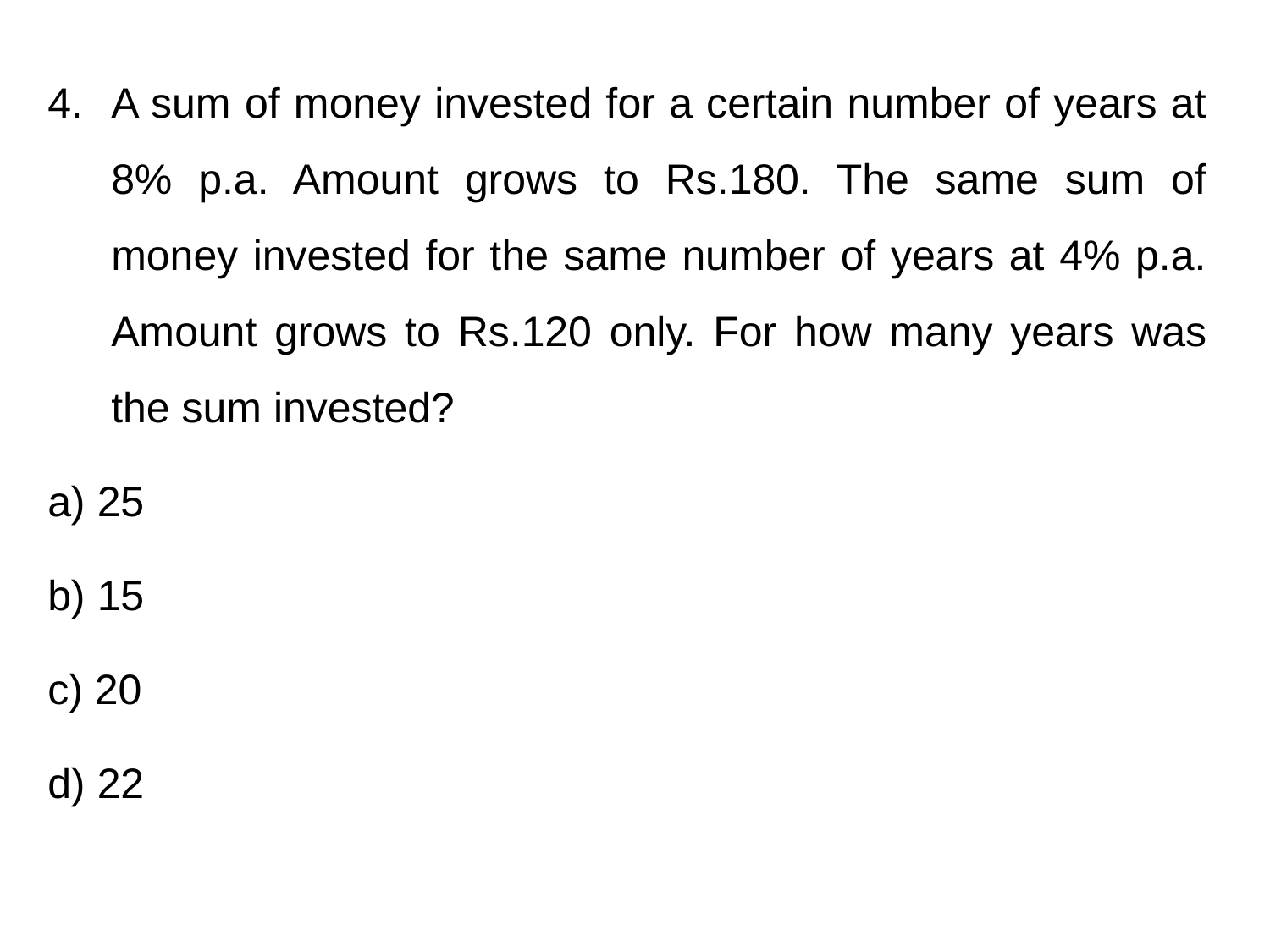

A sum of money invested for a certain number of years at 8% p.a. Amount grows to Rs.180. The same sum of money invested for the same number of years at 4% p.a. Amount grows to Rs.120 only. For how many years was the sum invested?
a) 25
b) 15
c) 20
d) 22